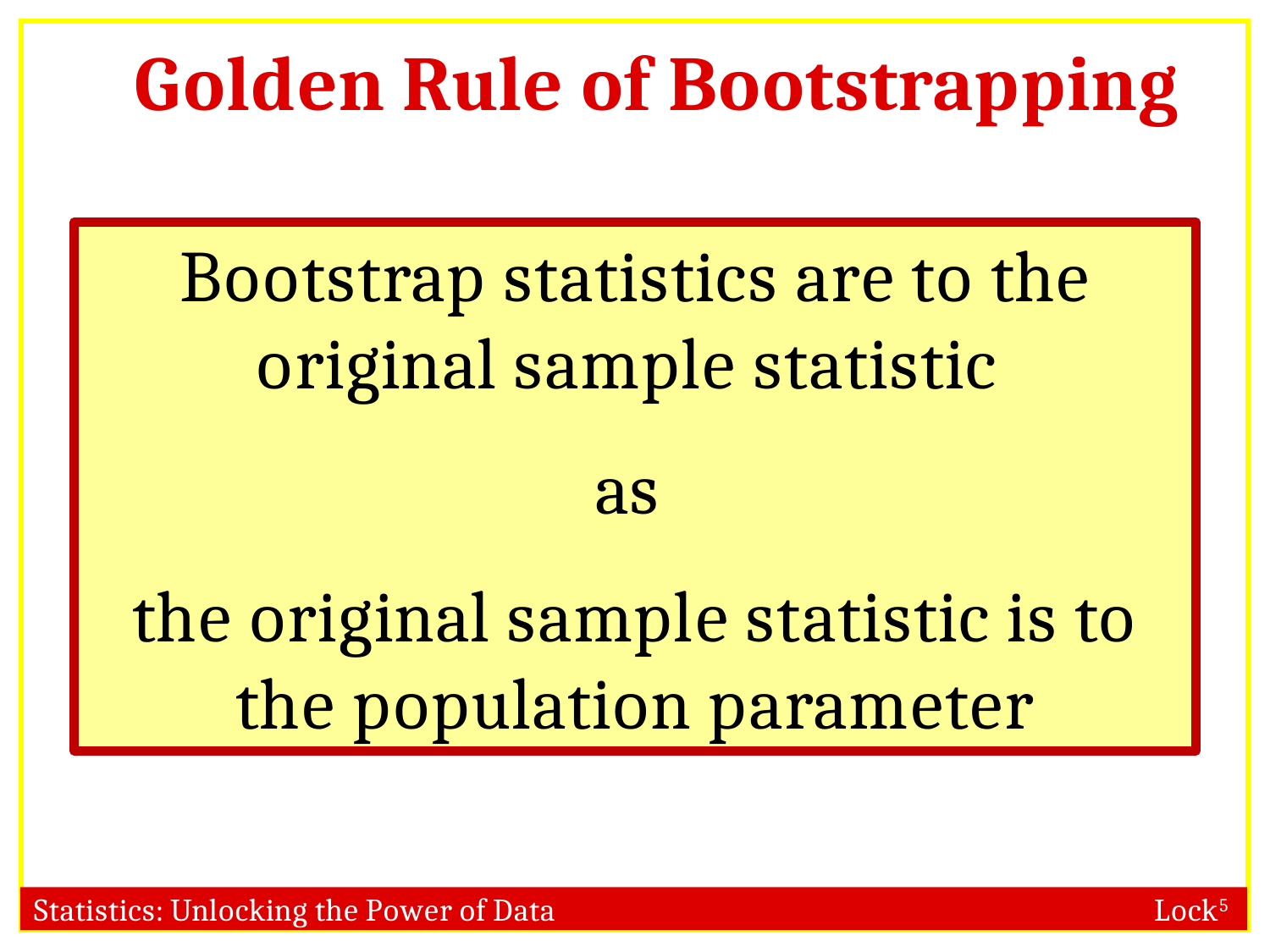

#
Golden Rule of Bootstrapping
Bootstrap statistics are to the original sample statistic

as

the original sample statistic is to the population parameter